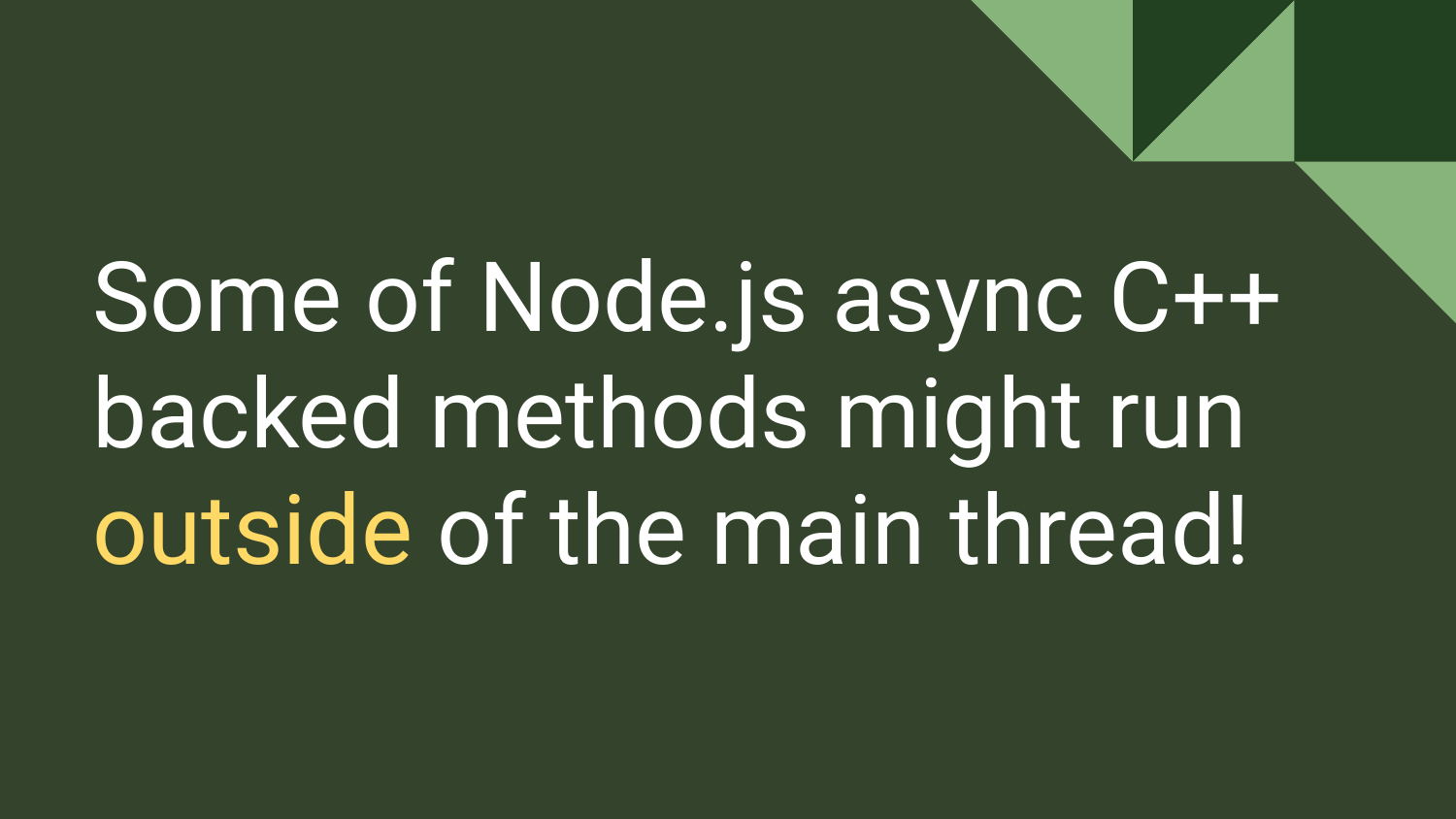

# Some of Node.js async C++ backed methods might run outside of the main thread!